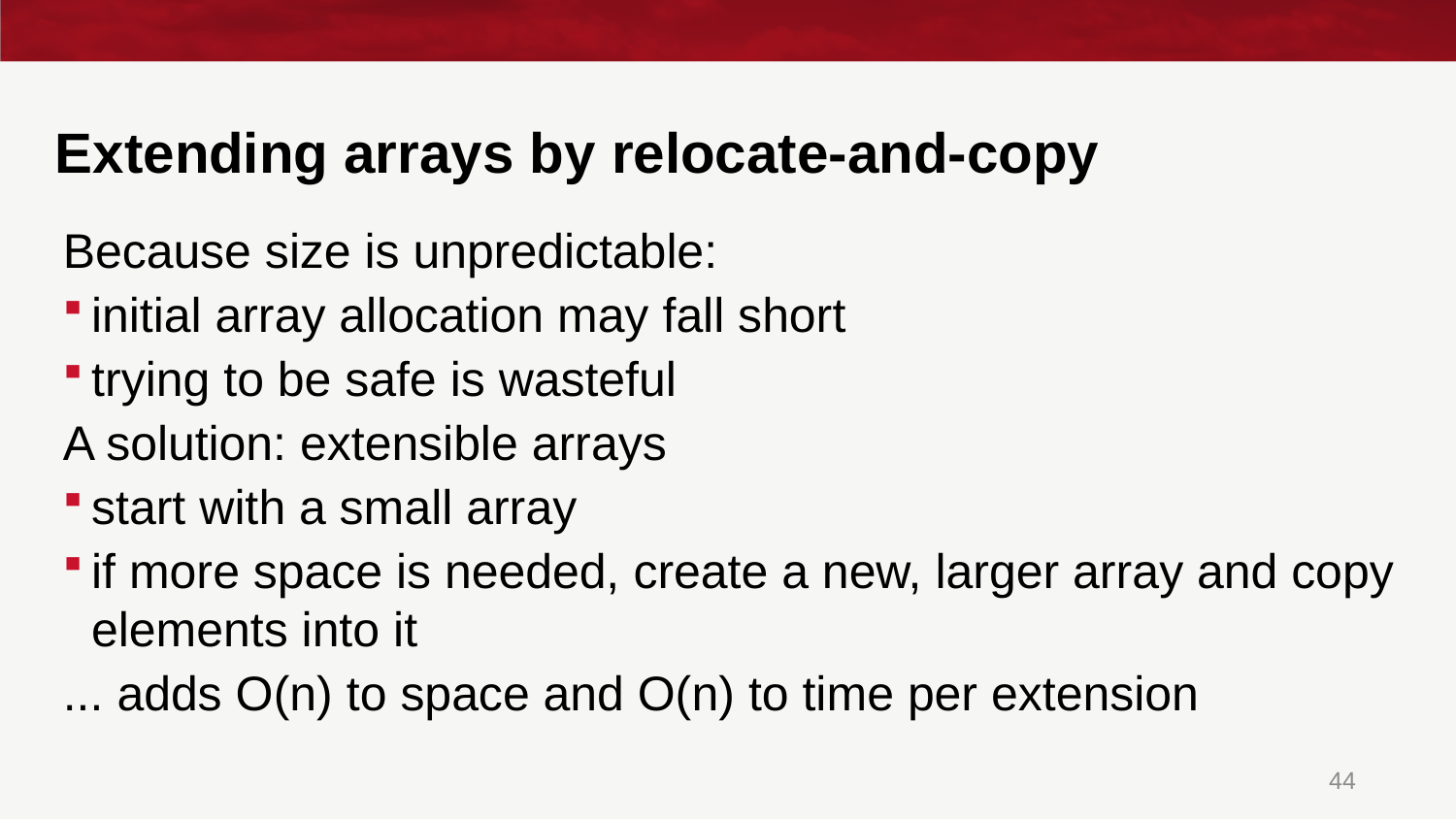

# Extending arrays by relocate-and-copy
Because size is unpredictable:
initial array allocation may fall short
trying to be safe is wasteful
A solution: extensible arrays
start with a small array
if more space is needed, create a new, larger array and copy elements into it
... adds O(n) to space and O(n) to time per extension